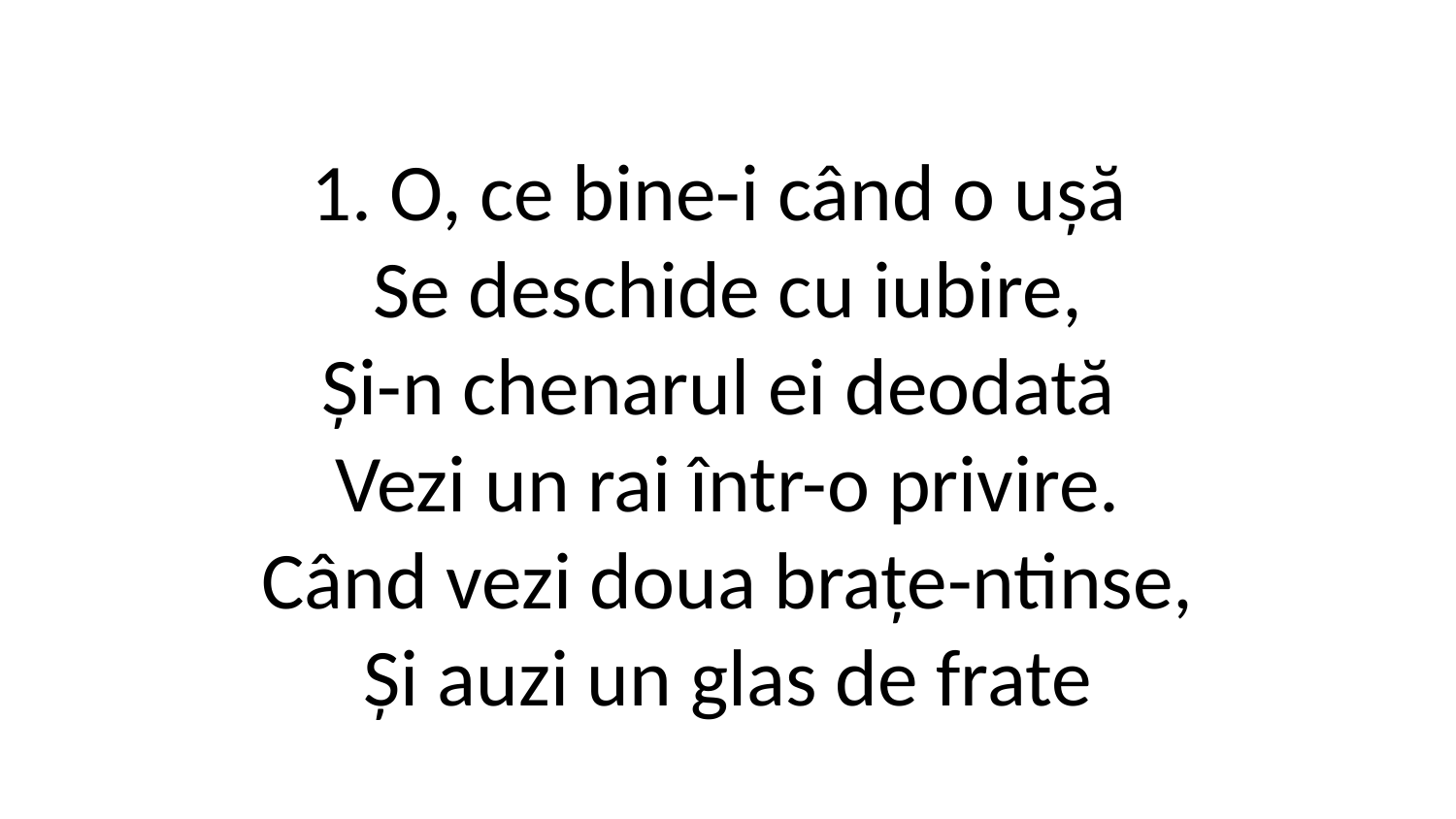

1. O, ce bine-i când o ușă
Se deschide cu iubire,
Și-n chenarul ei deodată
Vezi un rai într-o privire.
Când vezi doua brațe-ntinse,
Și auzi un glas de frate